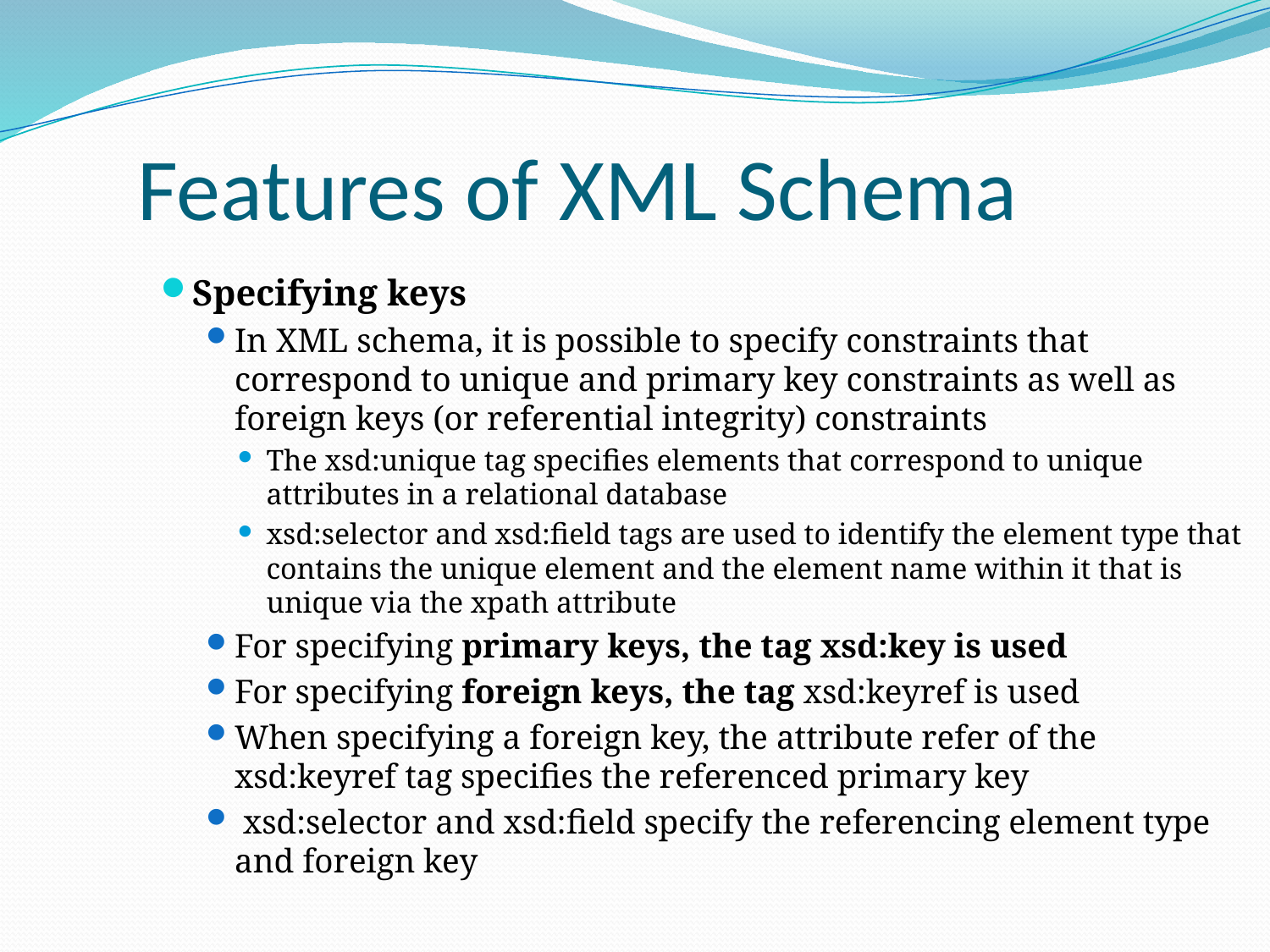

Features of XML Schema
Specifying keys
In XML schema, it is possible to specify constraints that correspond to unique and primary key constraints as well as foreign keys (or referential integrity) constraints
The xsd:unique tag specifies elements that correspond to unique attributes in a relational database
xsd:selector and xsd:field tags are used to identify the element type that contains the unique element and the element name within it that is unique via the xpath attribute
For specifying primary keys, the tag xsd:key is used
For specifying foreign keys, the tag xsd:keyref is used
When specifying a foreign key, the attribute refer of the xsd:keyref tag specifies the referenced primary key
 xsd:selector and xsd:field specify the referencing element type and foreign key